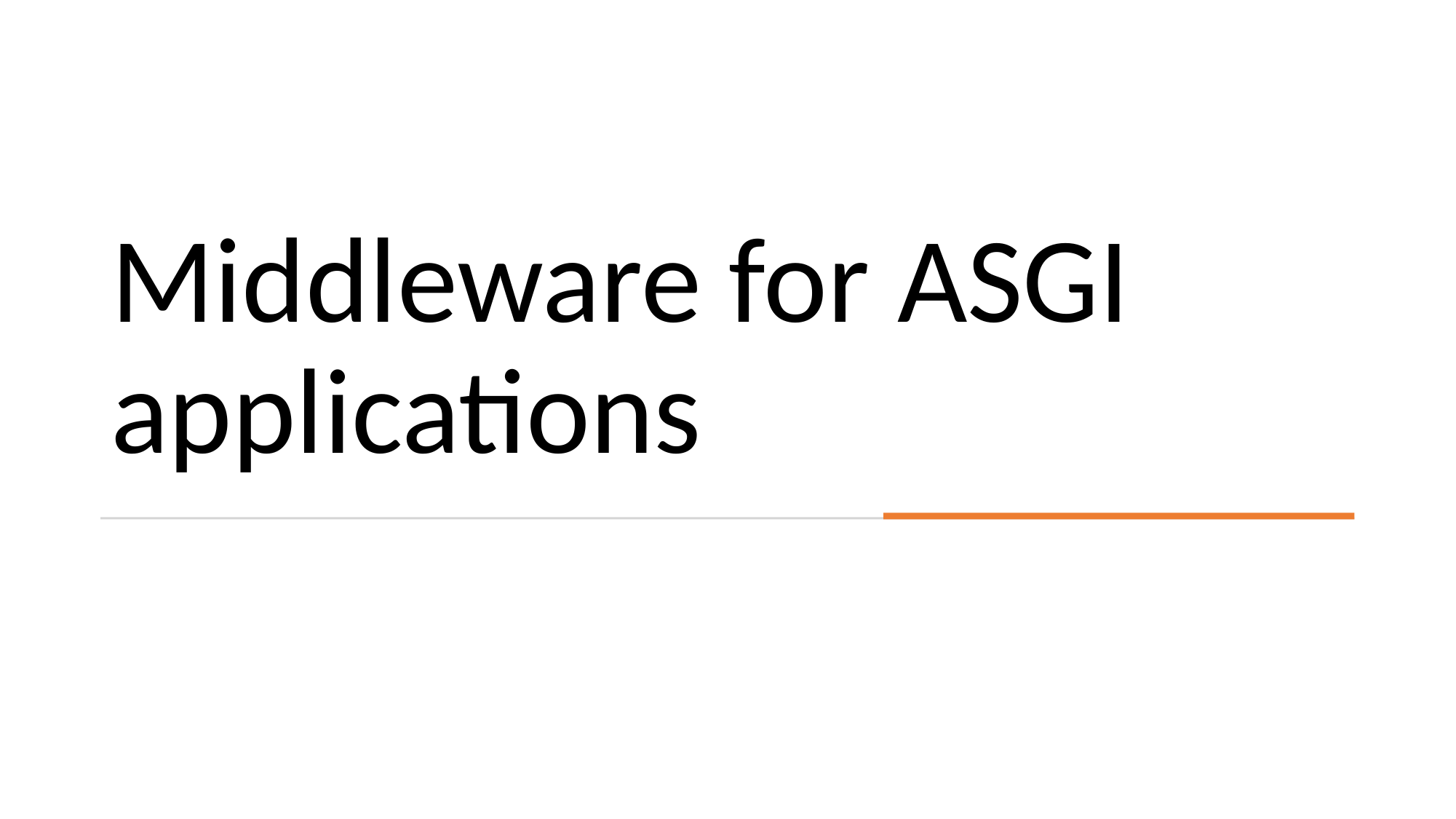

# Middleware for ASGI applications

Shared Functionality using Middleware - PyCon US 2022
35